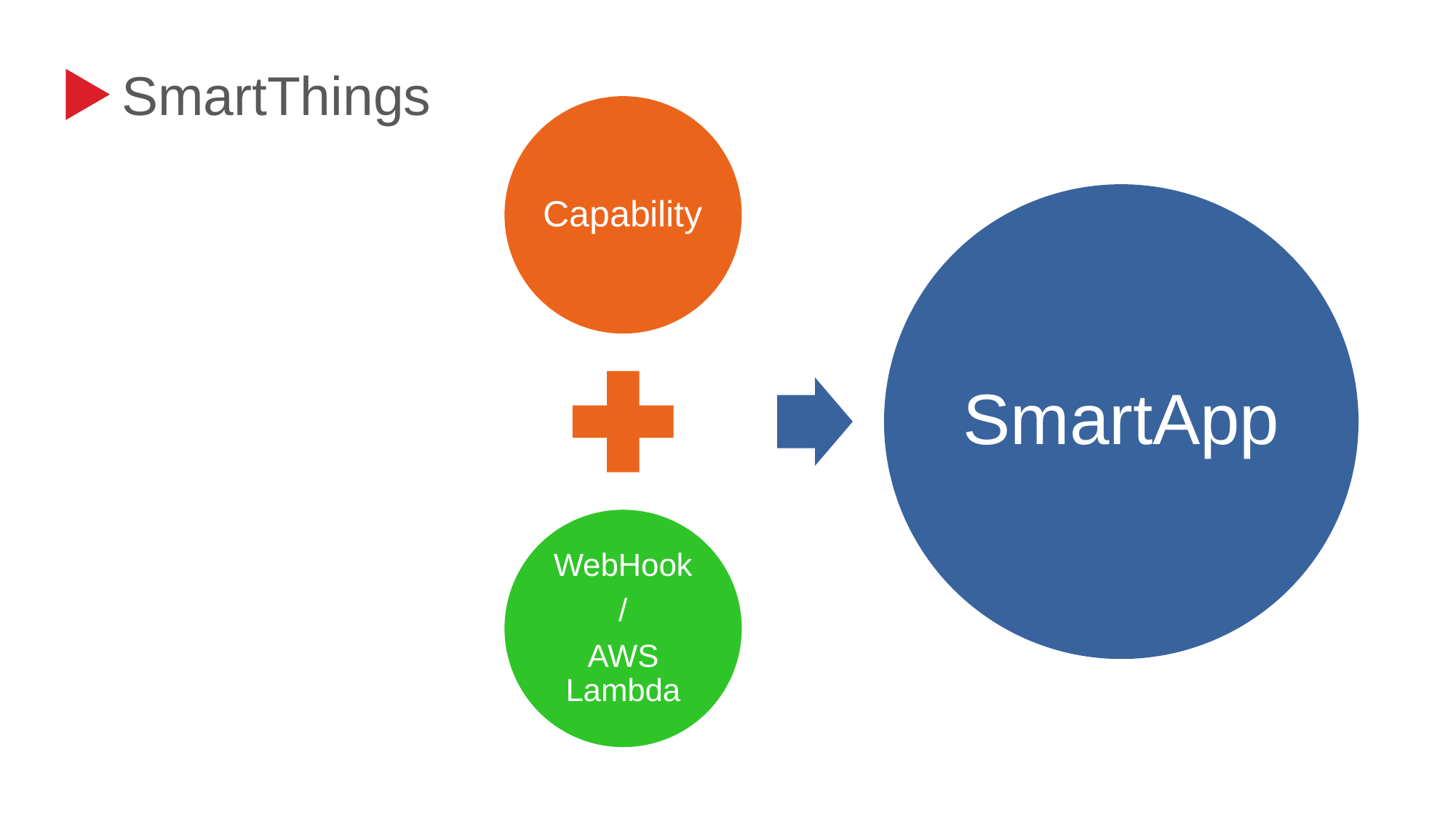

SmartThings

Capability

WebHook
/
AWS Lambda

SmartApp
Z
Z